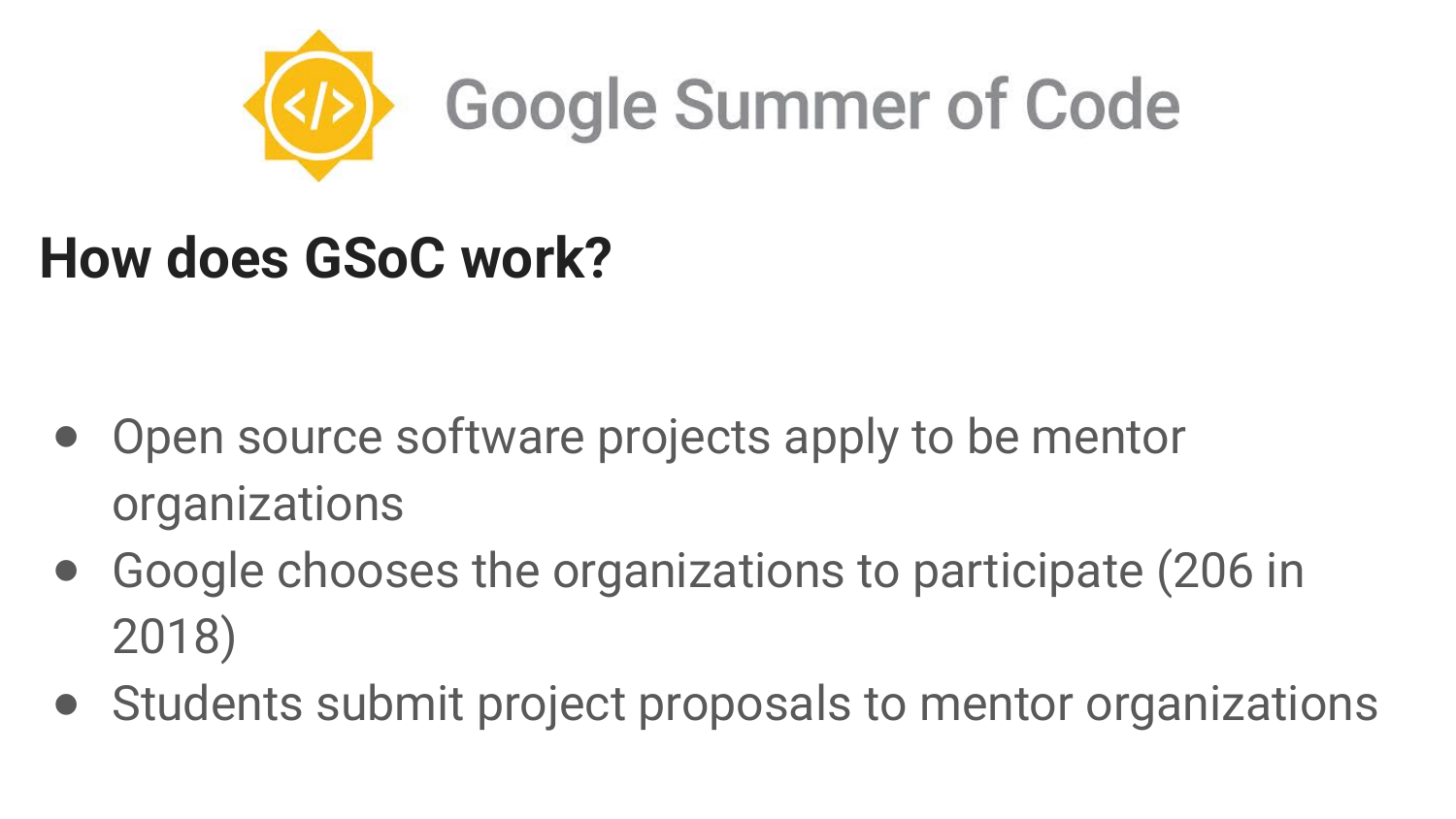

How does GSoC work?

Open source software projects apply to be mentor organizations
Google chooses the organizations to participate (206 in 2018)
Students submit project proposals to mentor organizations